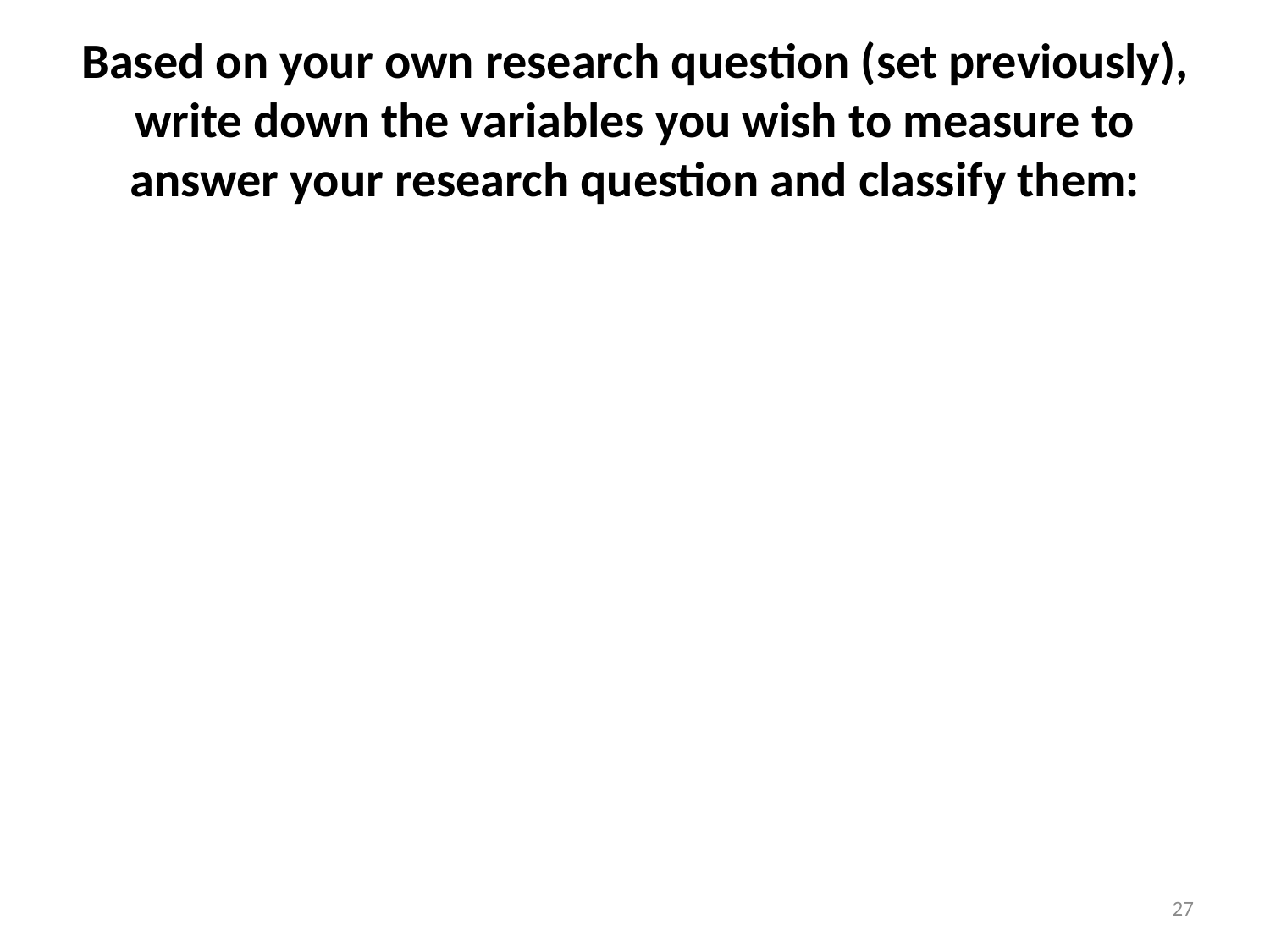

# Based on your own research question (set previously), write down the variables you wish to measure to answer your research question and classify them:
27